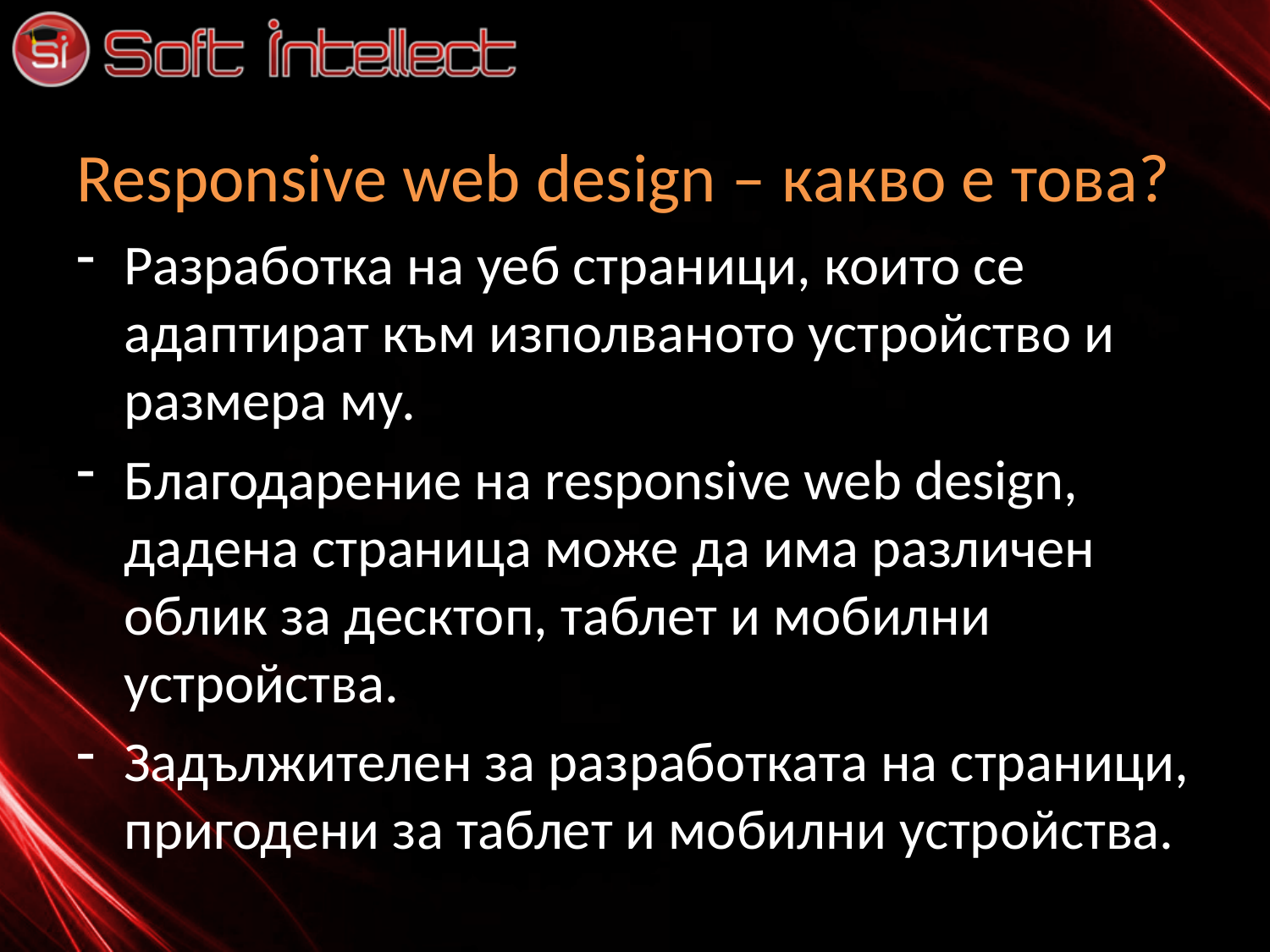

# Responsive web design – какво е това?
Разработка на уеб страници, които се адаптират към изполваното устройство и размера му.
Благодарение на responsive web design, дадена страница може да има различен облик за десктоп, таблет и мобилни устройства.
Задължителен за разработката на страници, пригодени за таблет и мобилни устройства.